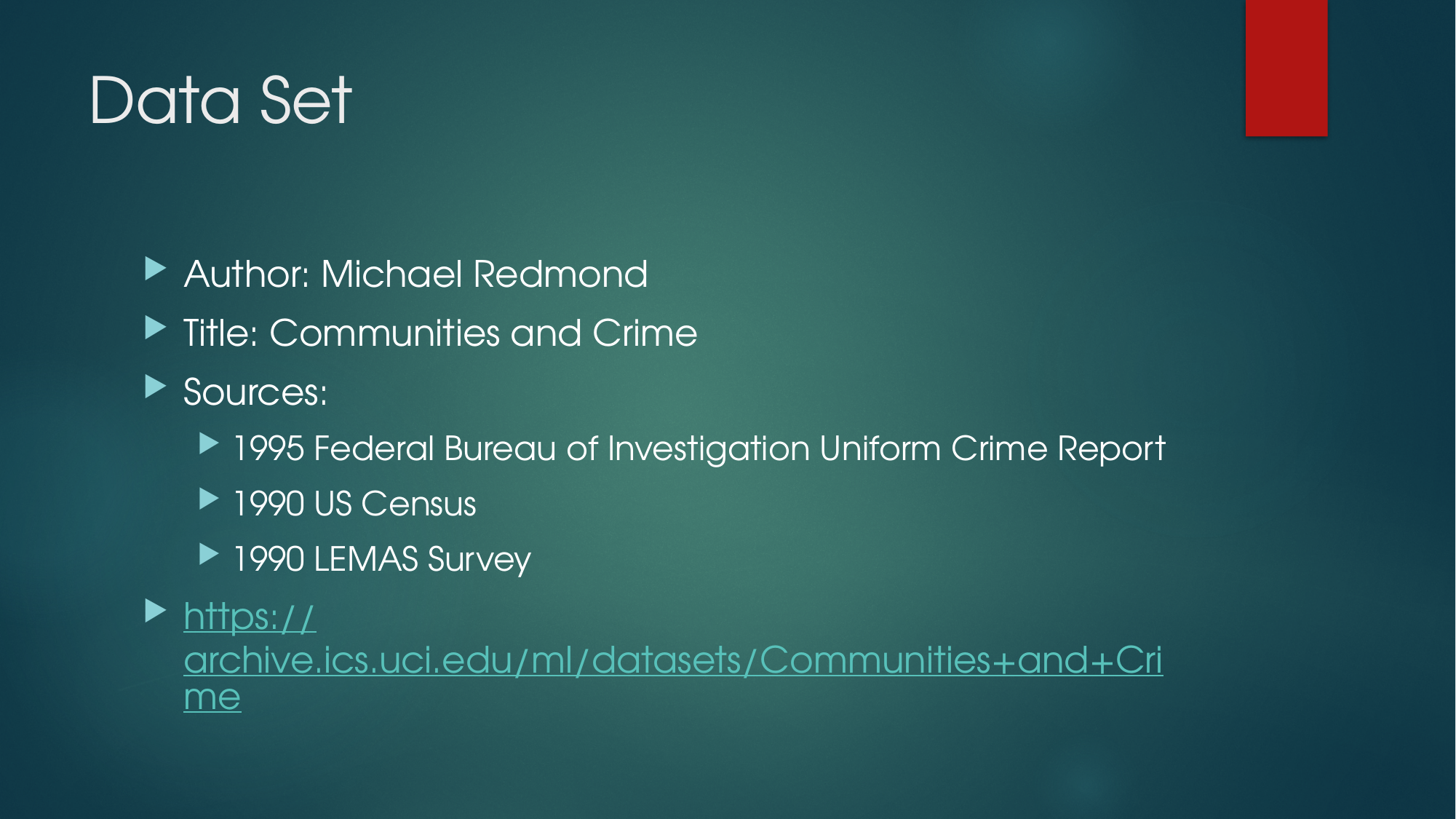

# Data Set
Author: Michael Redmond
Title: Communities and Crime
Sources:
1995 Federal Bureau of Investigation Uniform Crime Report
1990 US Census
1990 LEMAS Survey
https://archive.ics.uci.edu/ml/datasets/Communities+and+Crime